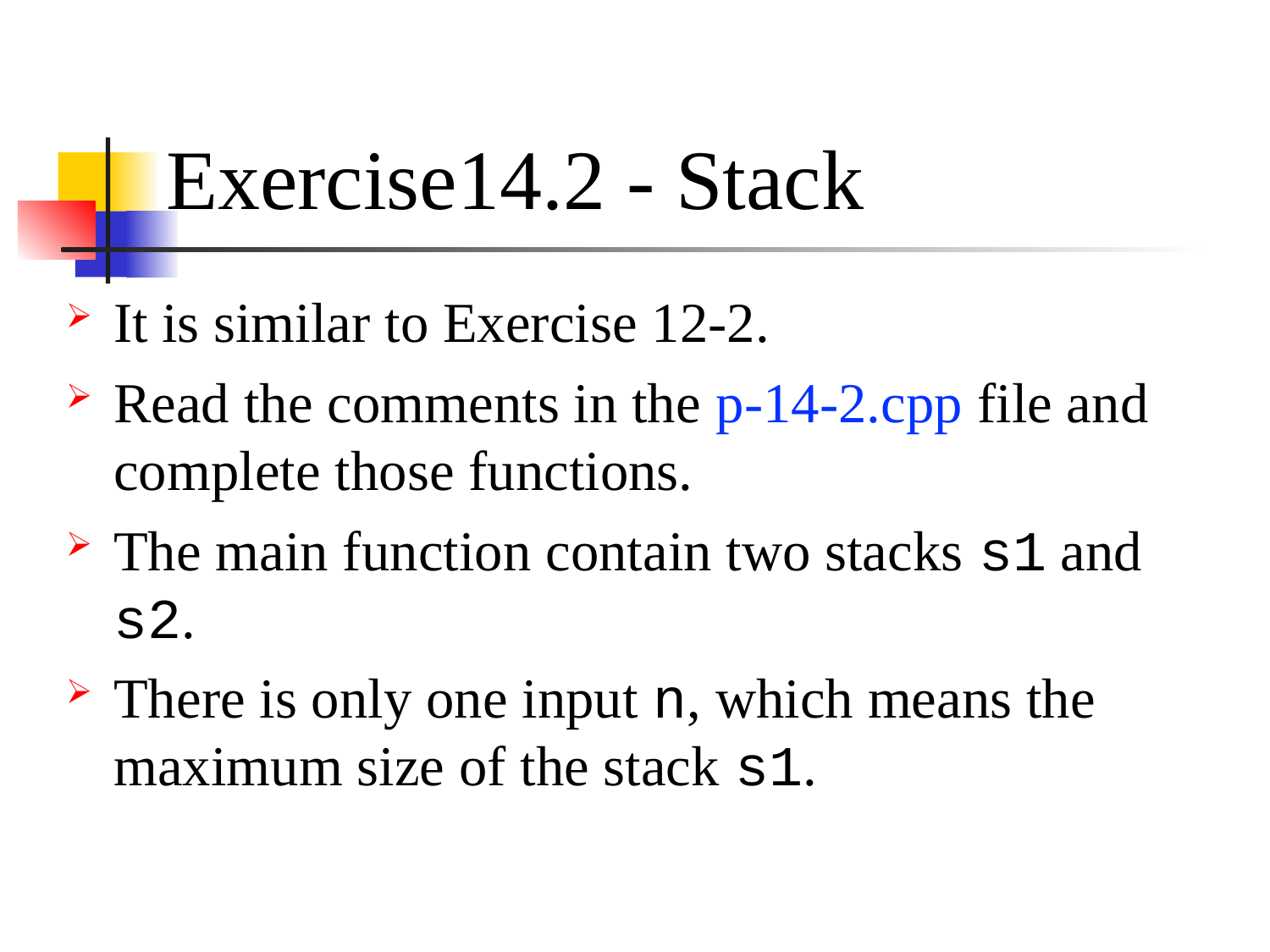

# Exercise14.2 - Stack
It is similar to Exercise 12-2.
Read the comments in the p-14-2.cpp file and complete those functions.
The main function contain two stacks s1 and s2.
There is only one input n, which means the maximum size of the stack s1.
8